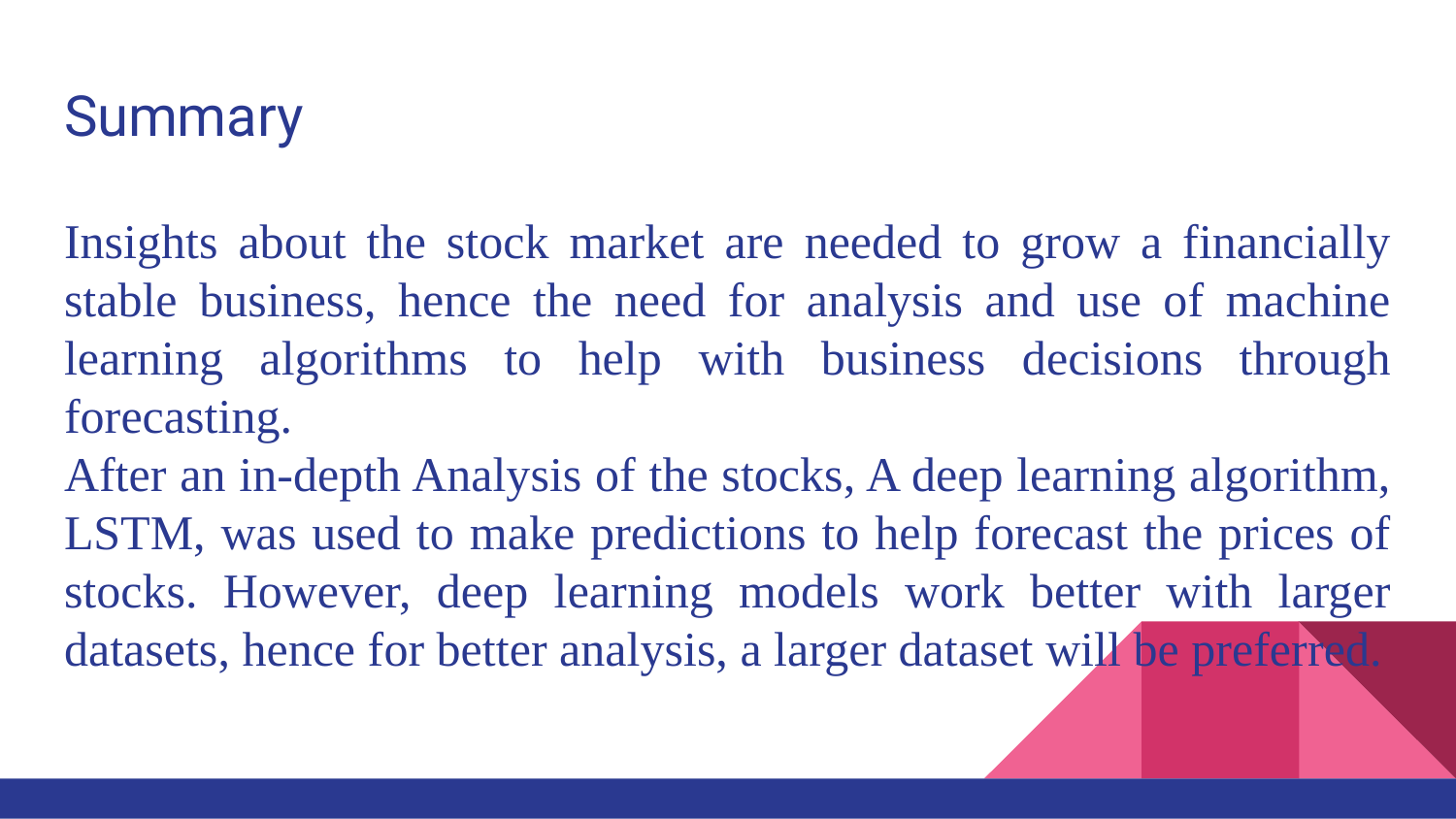

# Summary
Insights about the stock market are needed to grow a financially stable business, hence the need for analysis and use of machine learning algorithms to help with business decisions through forecasting.
After an in-depth Analysis of the stocks, A deep learning algorithm, LSTM, was used to make predictions to help forecast the prices of stocks. However, deep learning models work better with larger datasets, hence for better analysis, a larger dataset will be preferred.